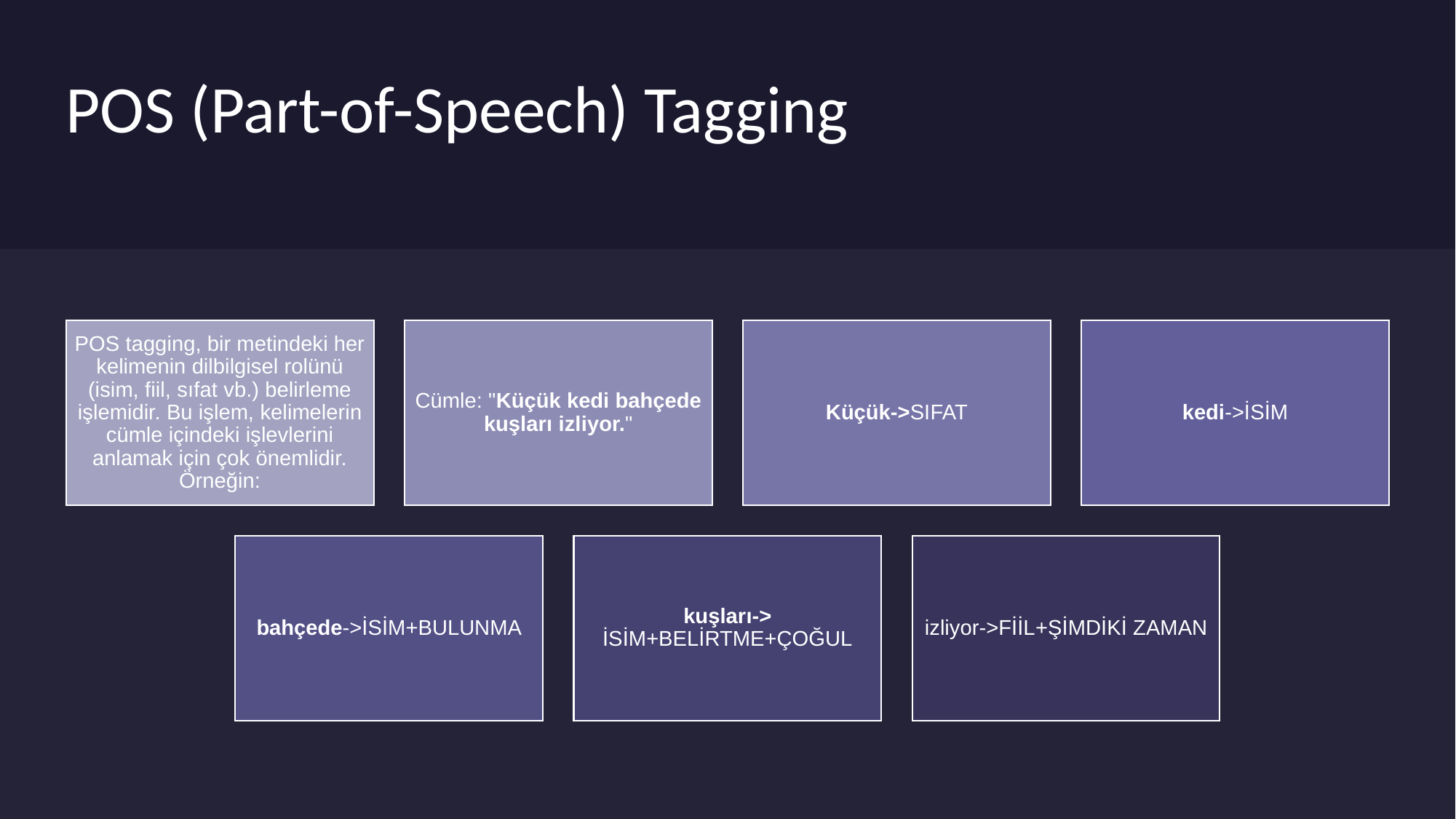

# POS (Part-of-Speech) Tagging

POS tagging, bir metindeki her kelimenin dilbilgisel rolünü (isim, fiil, sıfat vb.) belirleme işlemidir. Bu işlem, kelimelerin cümle içindeki işlevlerini anlamak için çok önemlidir. Örneğin:
Cümle: "Küçük kedi bahçede kuşları izliyor."
Küçük->SIFAT
kedi->İSİM
bahçede->İSİM+BULUNMA
kuşları-> İSİM+BELİRTME+ÇOĞUL
izliyor->FİİL+ŞİMDİKİ ZAMAN